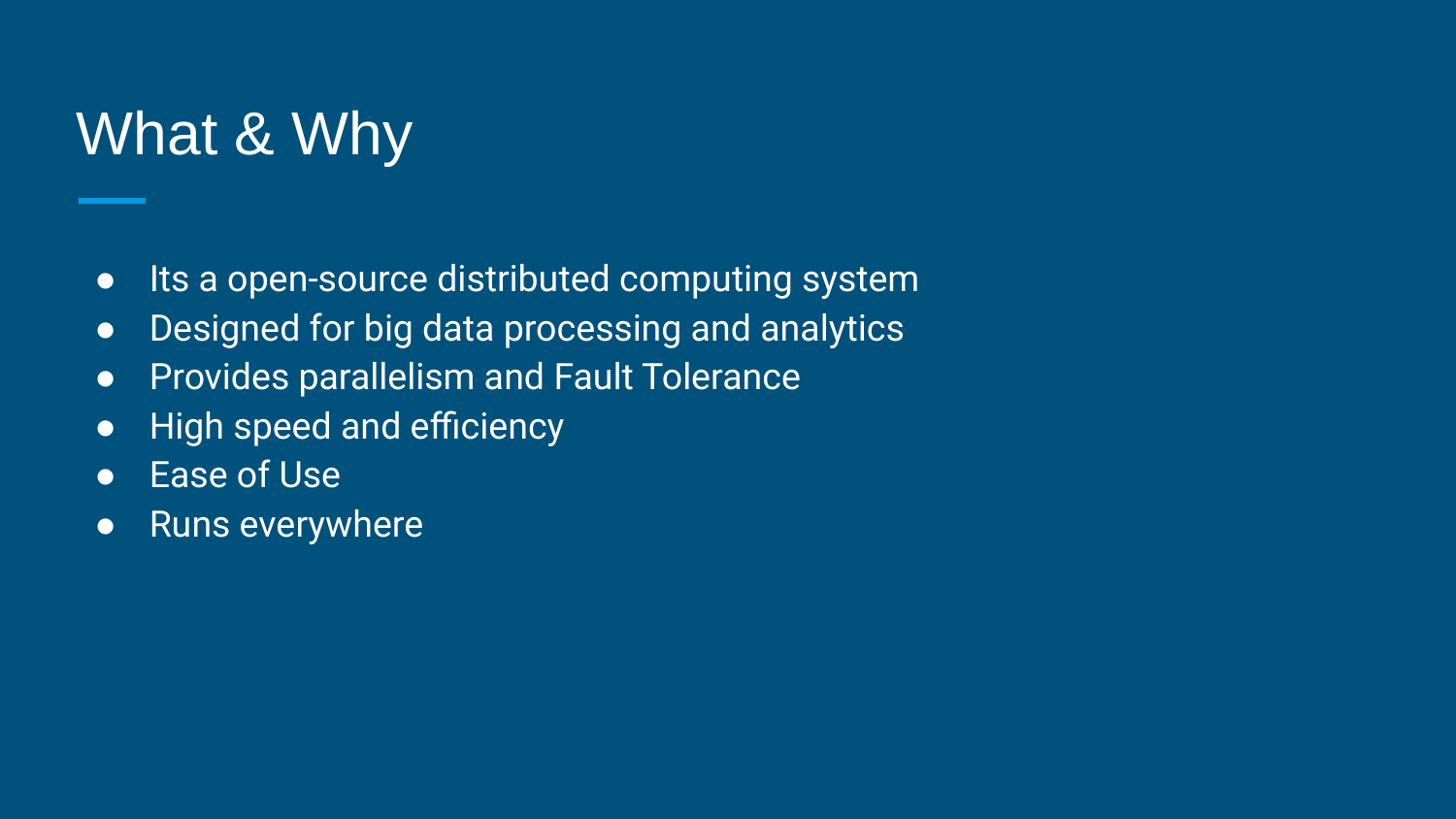

# What & Why
Its a open-source distributed computing system
Designed for big data processing and analytics
Provides parallelism and Fault Tolerance
High speed and efficiency
Ease of Use
Runs everywhere